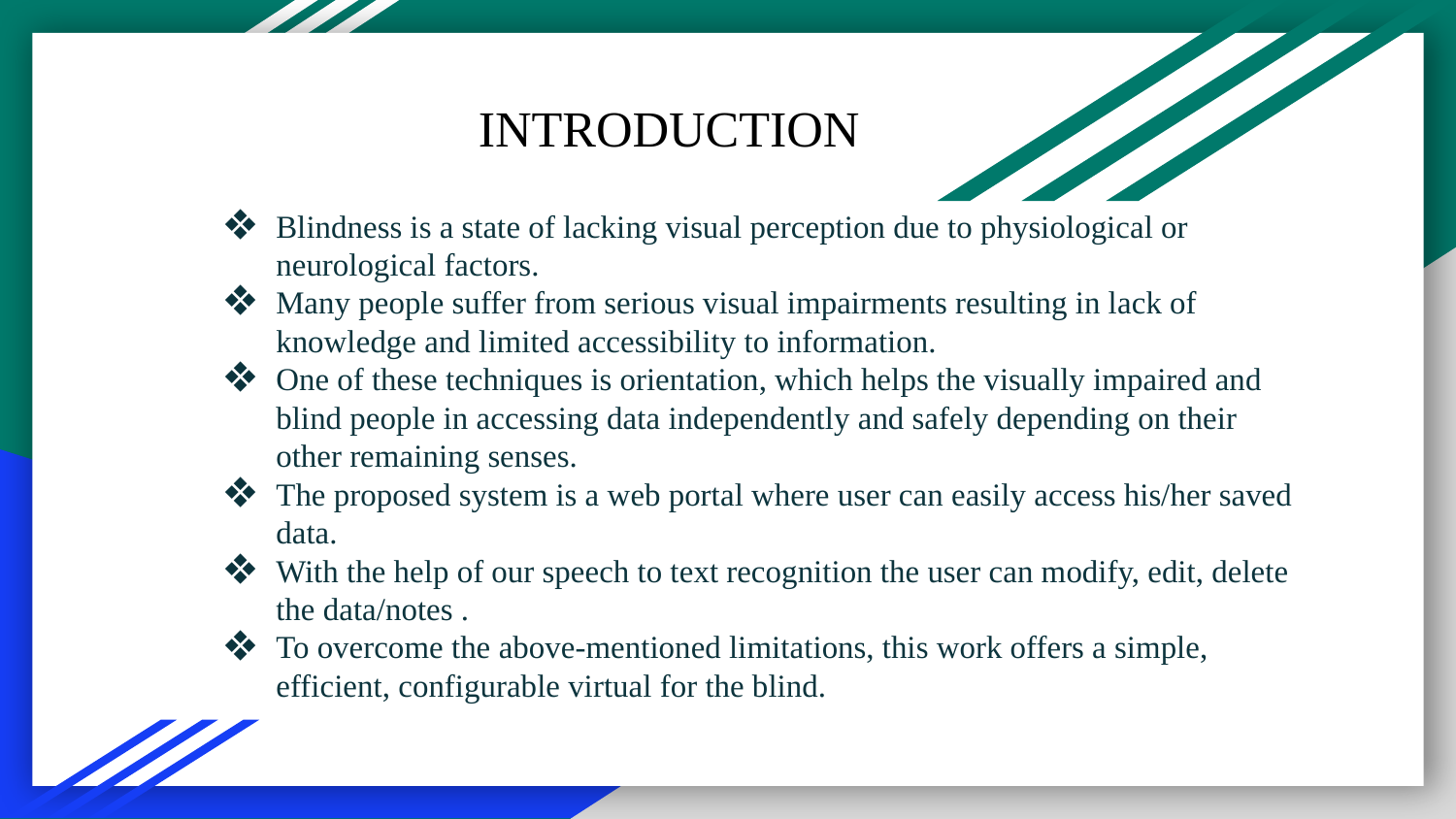

INTRODUCTION
# Blindness is a state of lacking visual perception due to physiological or neurological factors.
Many people suffer from serious visual impairments resulting in lack of knowledge and limited accessibility to information.
One of these techniques is orientation, which helps the visually impaired and blind people in accessing data independently and safely depending on their other remaining senses.
The proposed system is a web portal where user can easily access his/her saved data.
With the help of our speech to text recognition the user can modify, edit, delete the data/notes .
To overcome the above-mentioned limitations, this work offers a simple, efficient, configurable virtual for the blind.